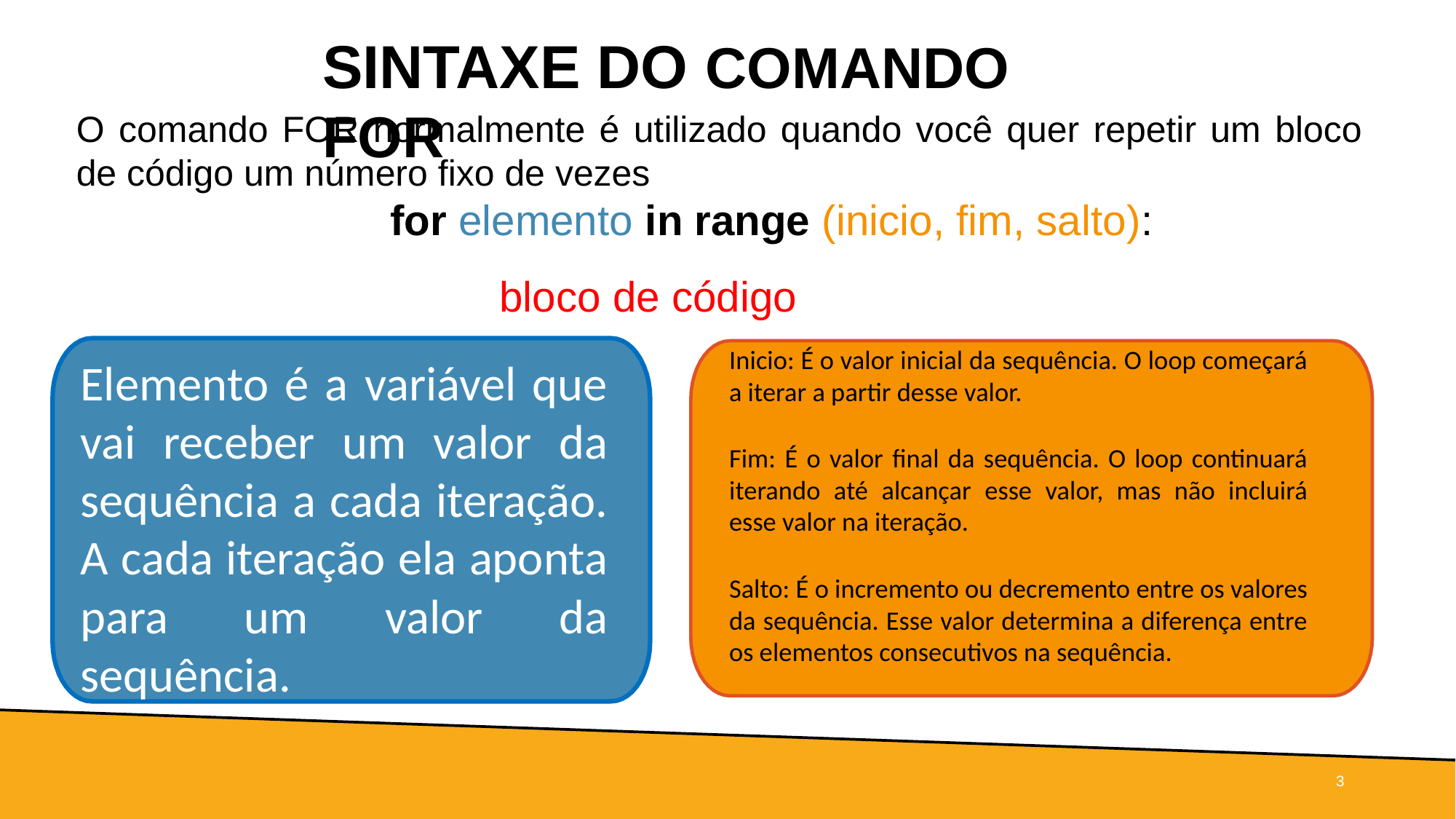

# SINTAXE DO COMANDO FOR
O comando FOR normalmente é utilizado quando você quer repetir um bloco de código um número fixo de vezes
for elemento in range (inicio, fim, salto):
	bloco de código

Inicio: É o valor inicial da sequência. O loop começará a iterar a partir desse valor.

Fim: É o valor final da sequência. O loop continuará iterando até alcançar esse valor, mas não incluirá esse valor na iteração.

Salto: É o incremento ou decremento entre os valores da sequência. Esse valor determina a diferença entre os elementos consecutivos na sequência.
Elemento é a variável que vai receber um valor da sequência a cada iteração. A cada iteração ela aponta para um valor da sequência.
3